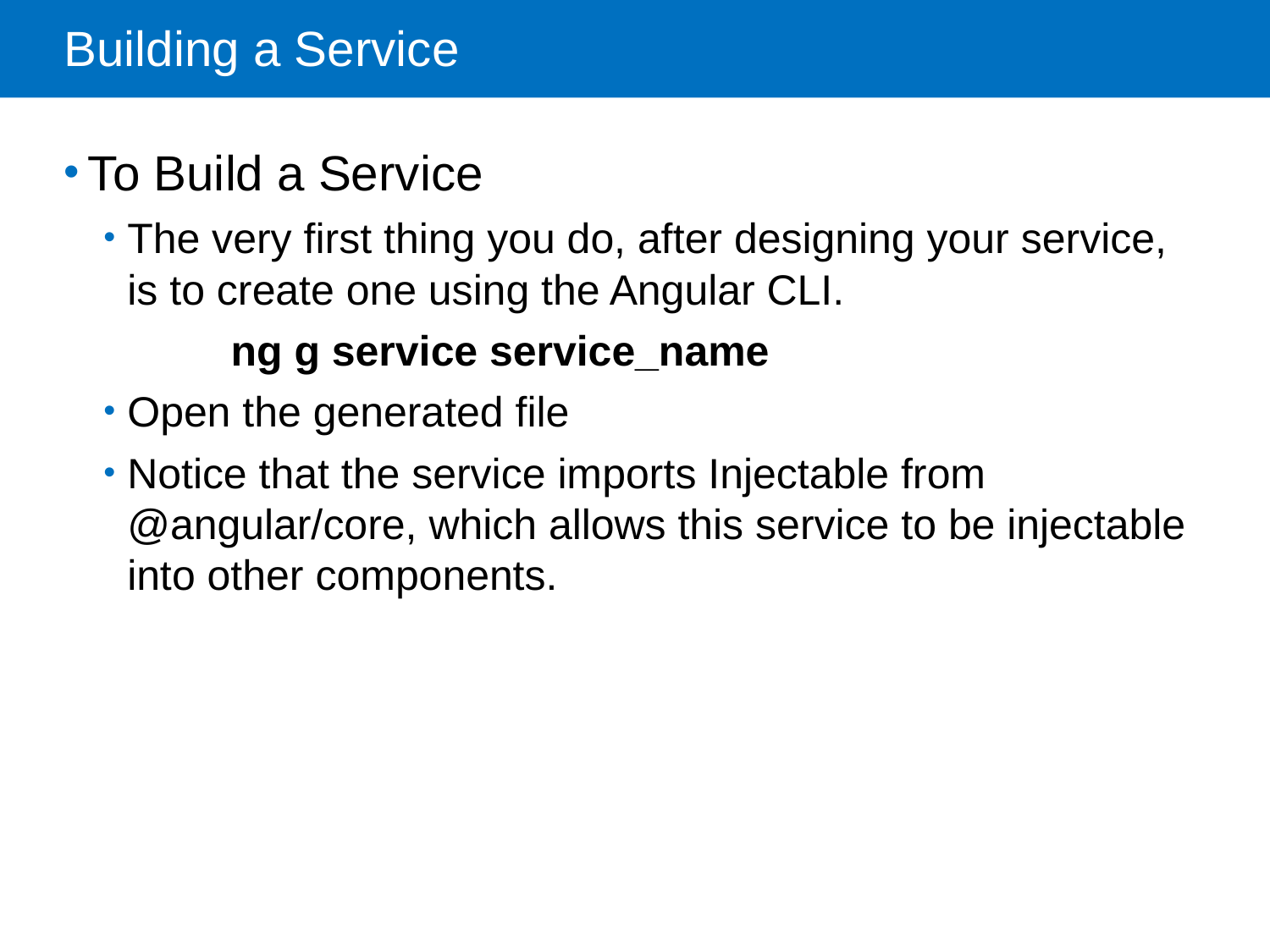

# Building a Service
To Build a Service
The very first thing you do, after designing your service, is to create one using the Angular CLI.
	ng g service service_name
Open the generated file
Notice that the service imports Injectable from @angular/core, which allows this service to be injectable into other components.